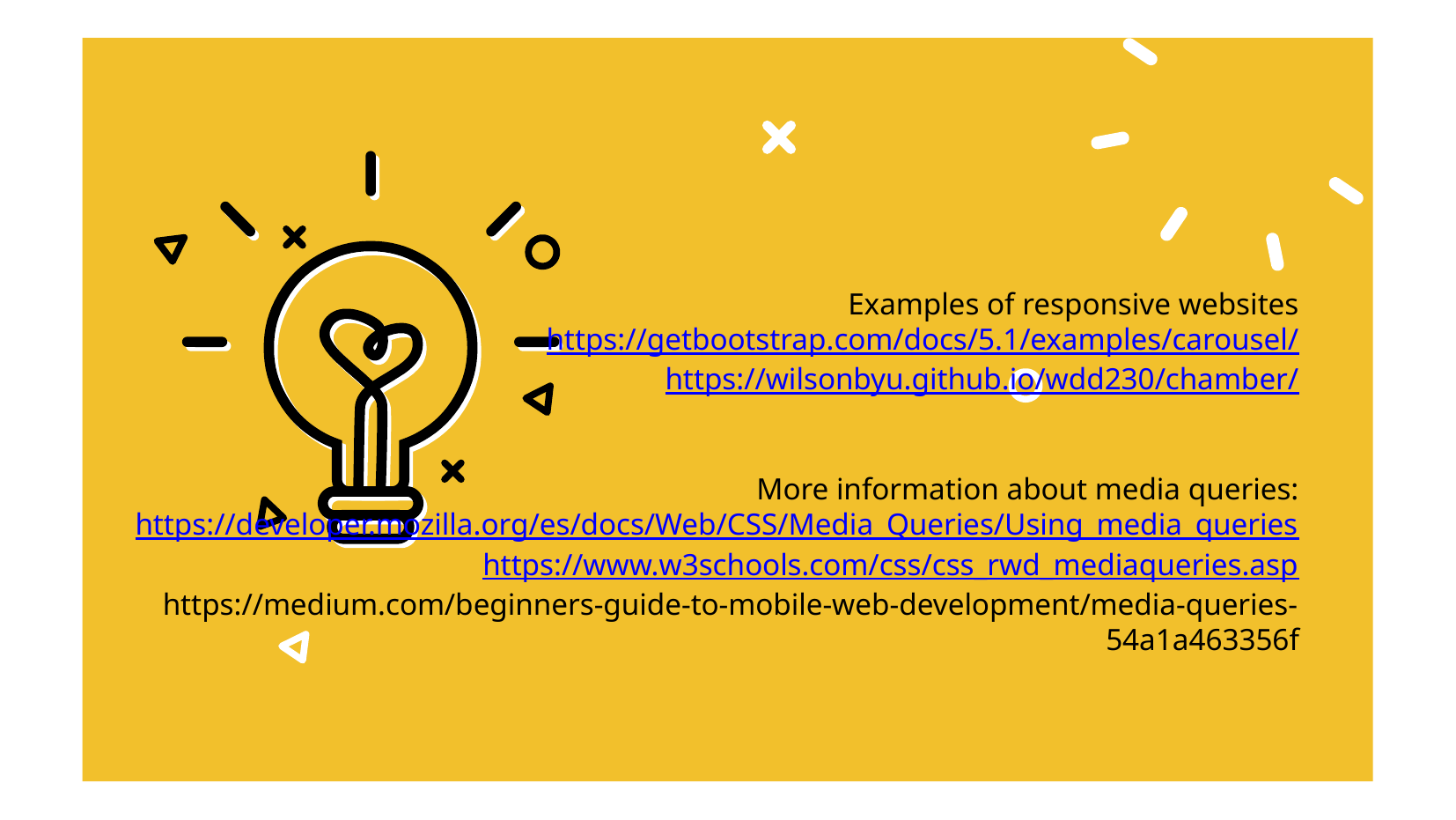

Examples of responsive websites
https://getbootstrap.com/docs/5.1/examples/carousel/
https://wilsonbyu.github.io/wdd230/chamber/

More information about media queries:
https://developer.mozilla.org/es/docs/Web/CSS/Media_Queries/Using_media_queries
https://www.w3schools.com/css/css_rwd_mediaqueries.asp
https://medium.com/beginners-guide-to-mobile-web-development/media-queries-54a1a463356f